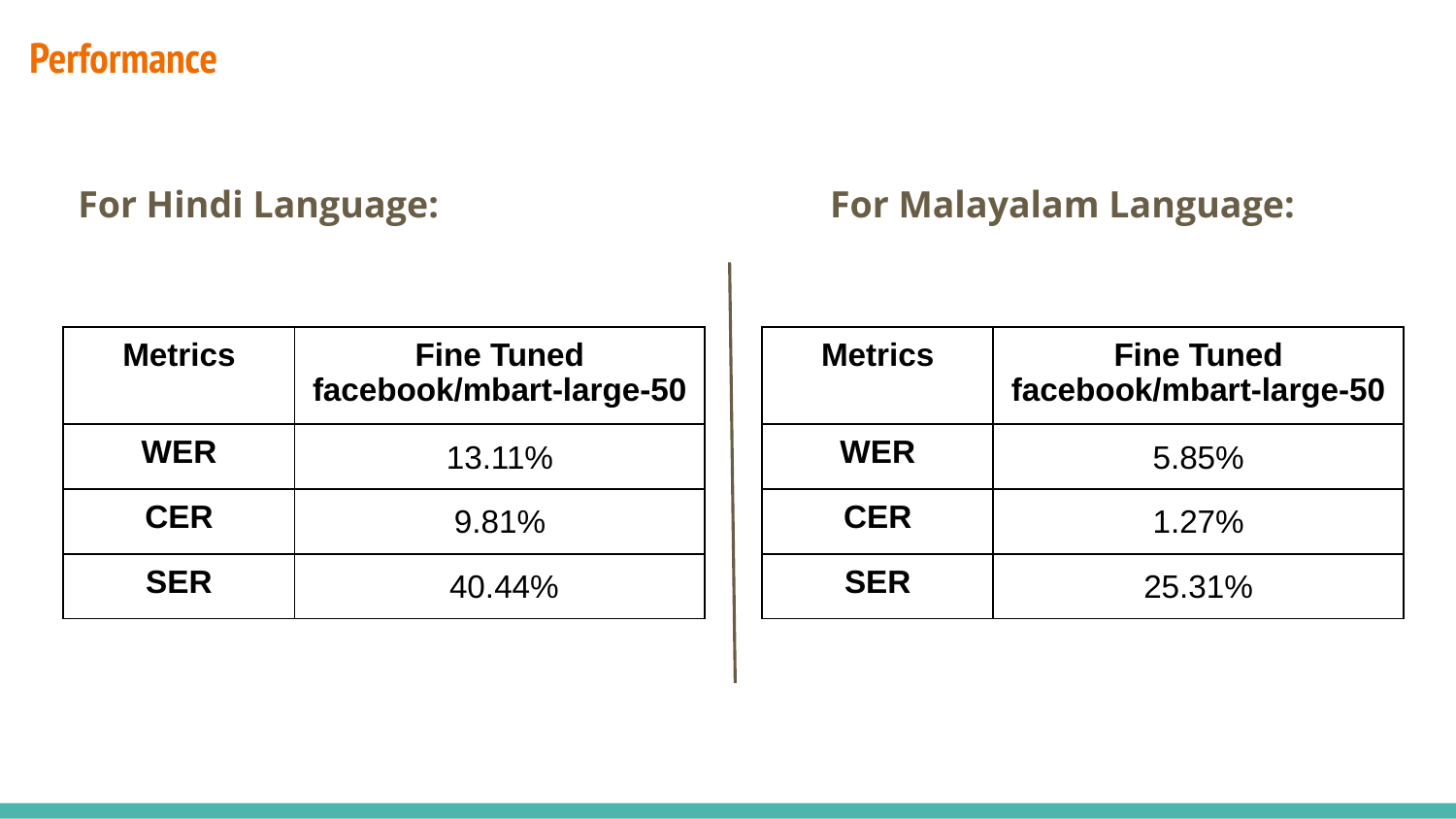

# Performance
For Hindi Language:
For Malayalam Language:
| Metrics | Fine Tuned facebook/mbart-large-50 |
| --- | --- |
| WER | 13.11% |
| CER | 9.81% |
| SER | 40.44% |
| Metrics | Fine Tuned facebook/mbart-large-50 |
| --- | --- |
| WER | 5.85% |
| CER | 1.27% |
| SER | 25.31% |